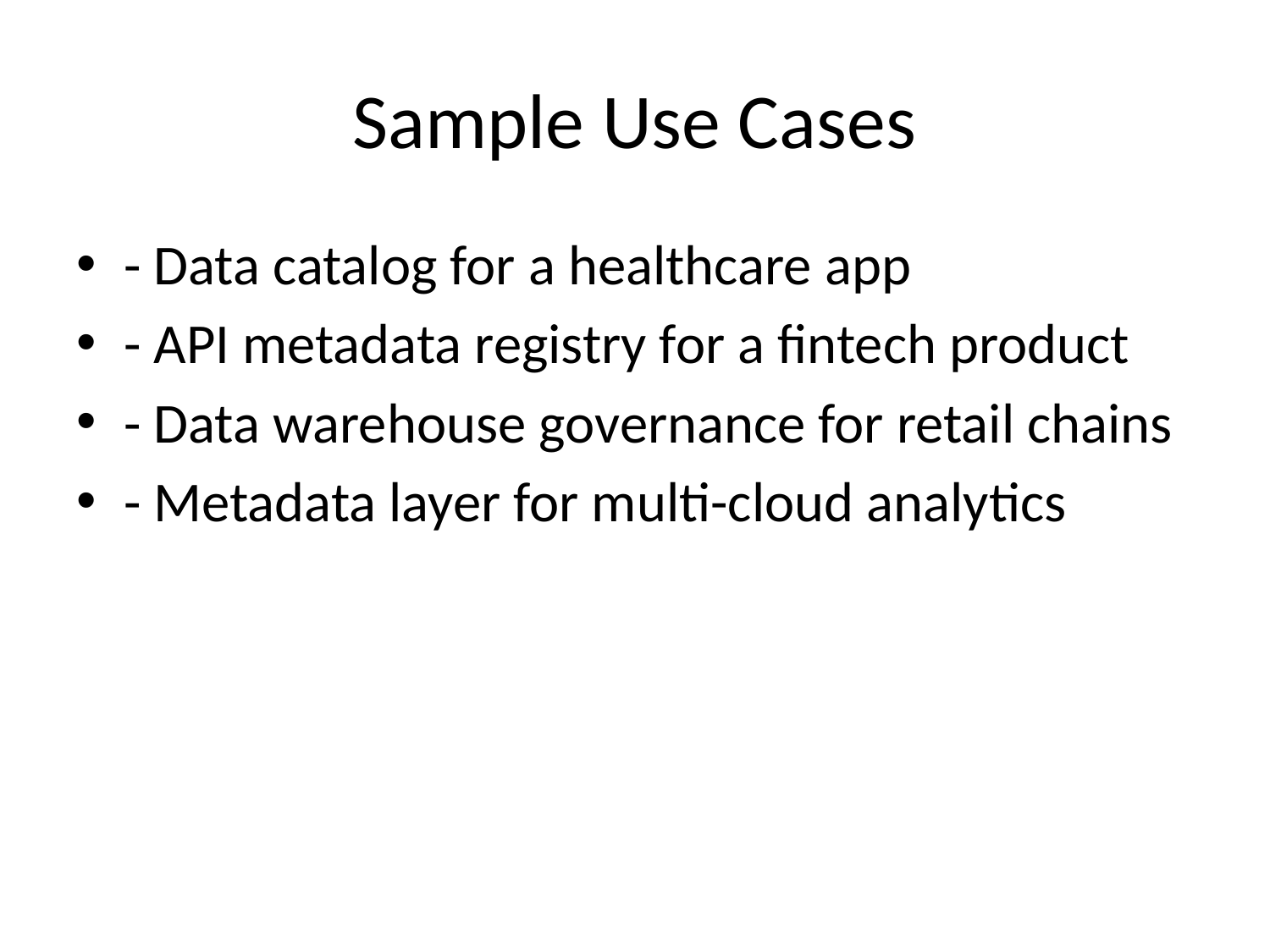

# Sample Use Cases
- Data catalog for a healthcare app
- API metadata registry for a fintech product
- Data warehouse governance for retail chains
- Metadata layer for multi-cloud analytics